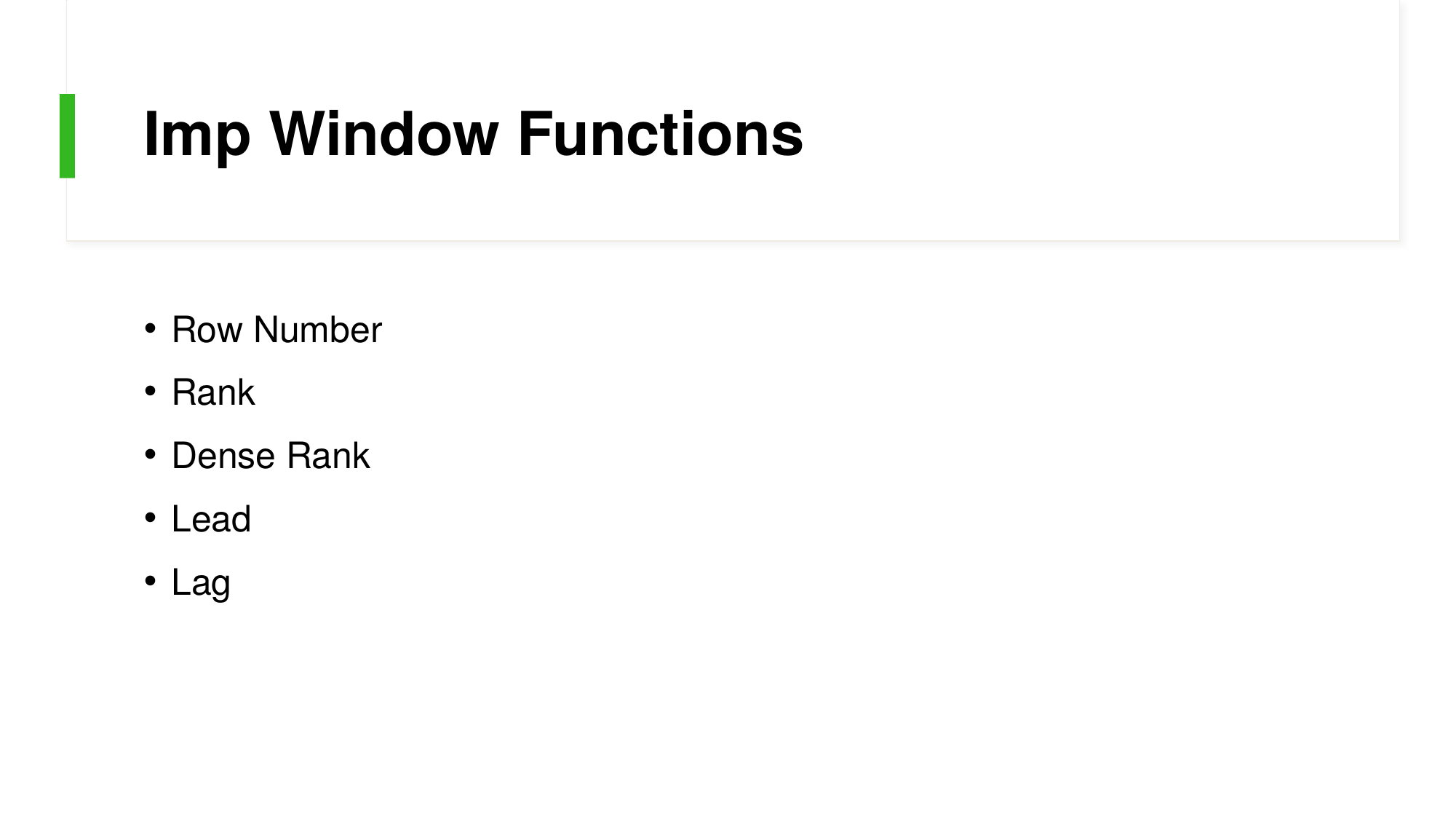

# Imp Window Functions
Row Number
Rank
Dense Rank
Lead
Lag